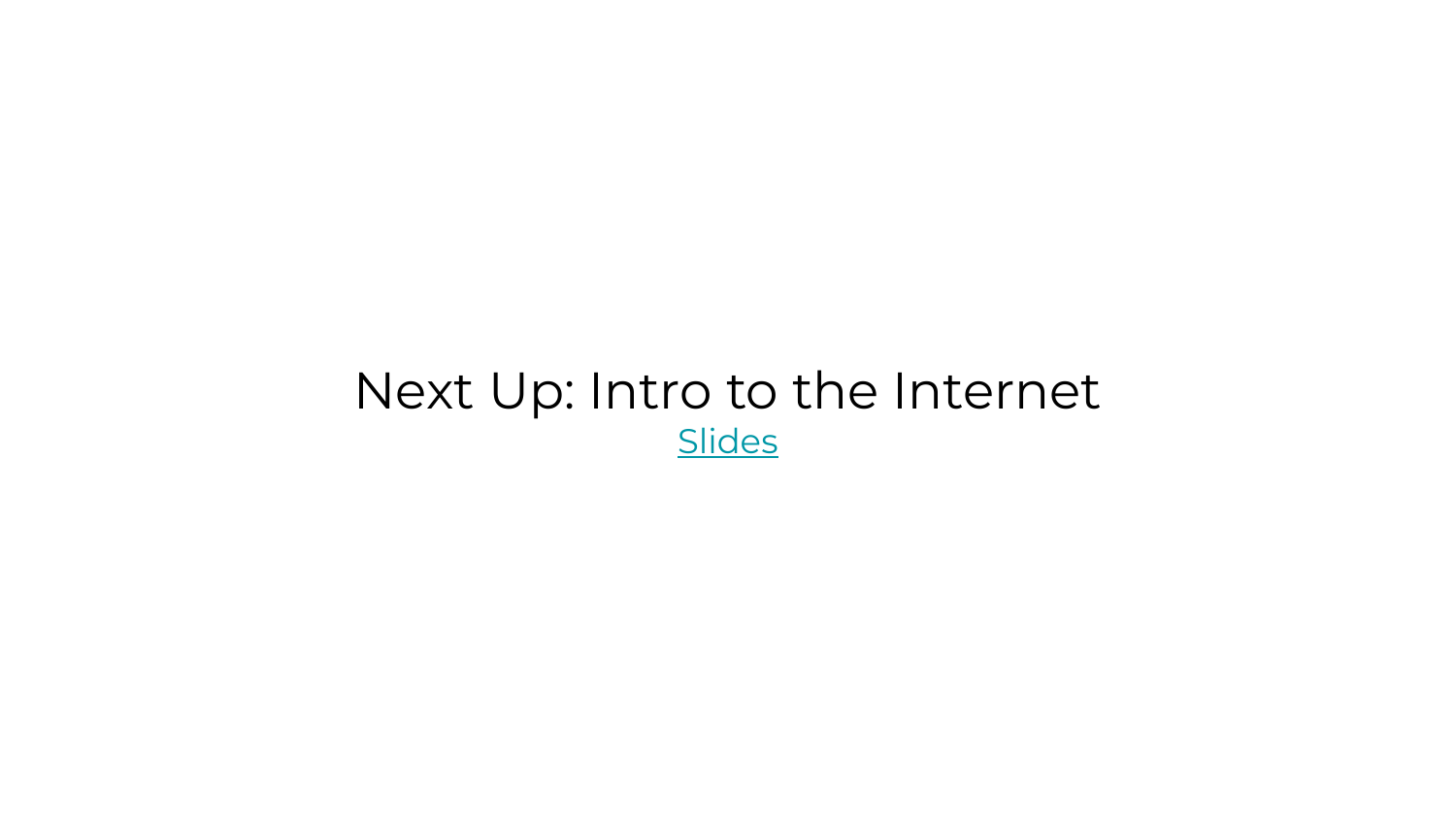

# Next Up: Intro to the Internet
Slides